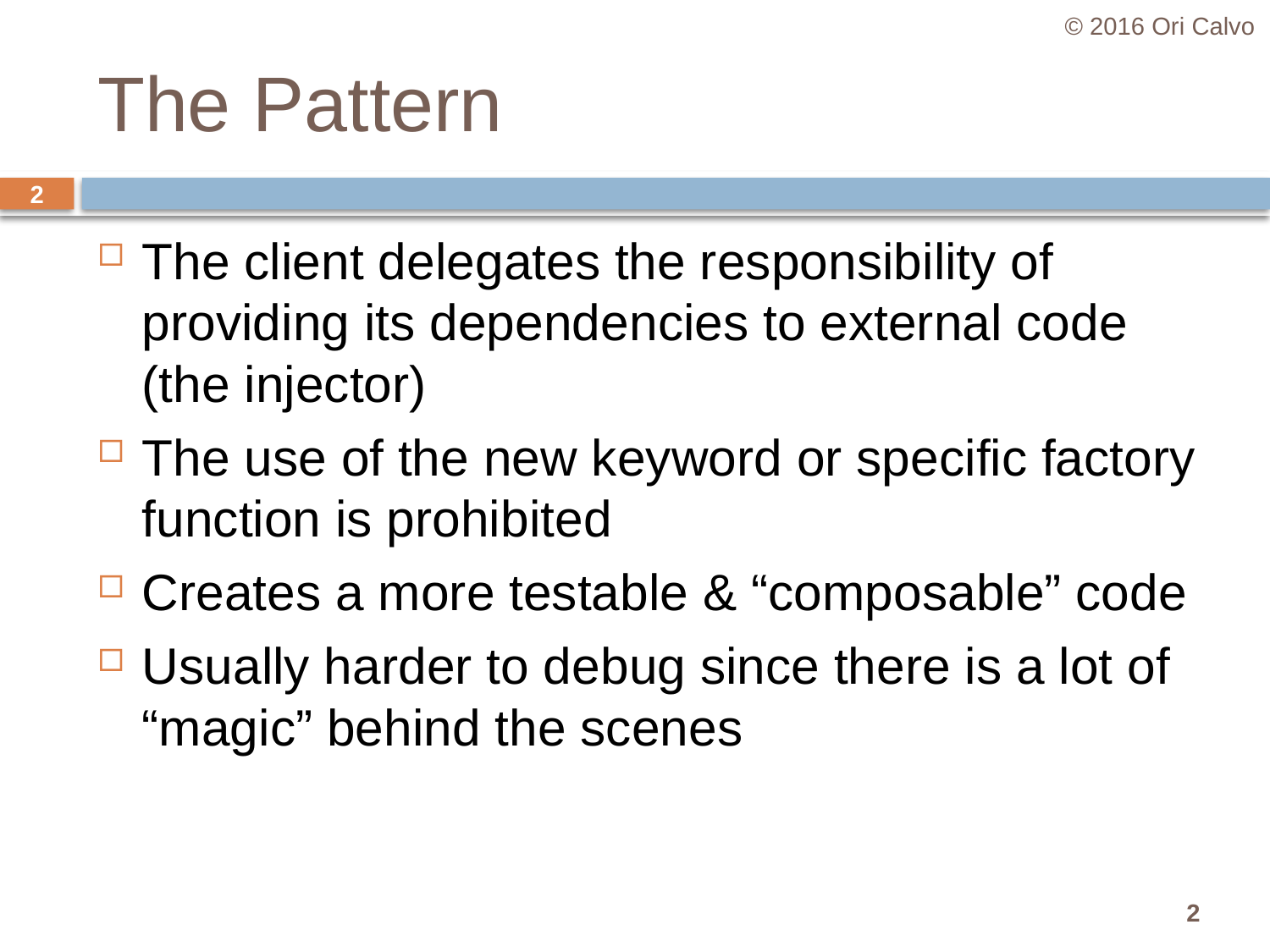

© 2016 Ori Calvo
# The Pattern
2
The client delegates the responsibility of providing its dependencies to external code (the injector)
The use of the new keyword or specific factory function is prohibited
Creates a more testable & “composable” code
Usually harder to debug since there is a lot of “magic” behind the scenes